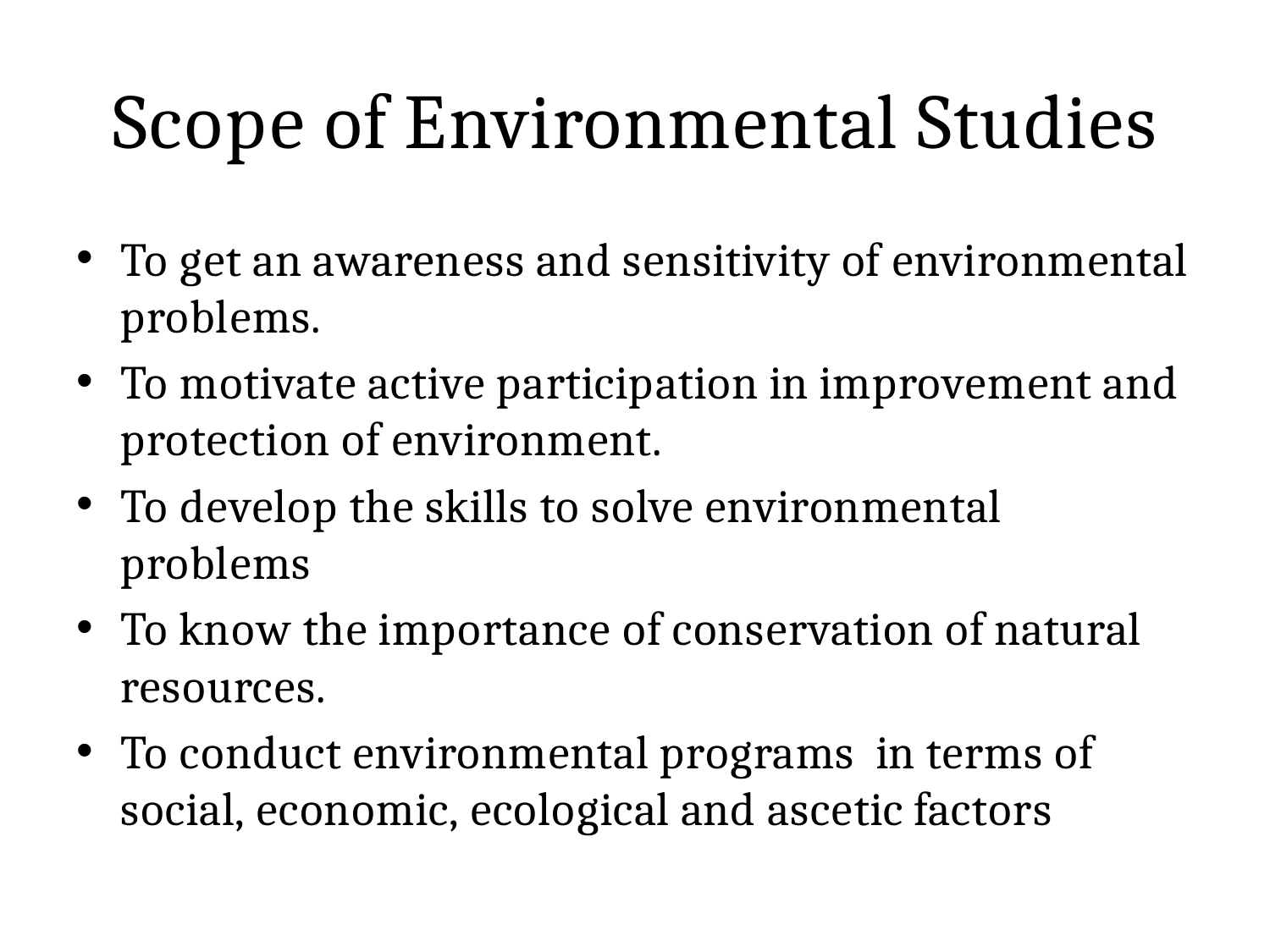

# Scope of Environmental Studies
To get an awareness and sensitivity of environmental problems.
To motivate active participation in improvement and protection of environment.
To develop the skills to solve environmental problems
To know the importance of conservation of natural resources.
To conduct environmental programs  in terms of social, economic, ecological and ascetic factors